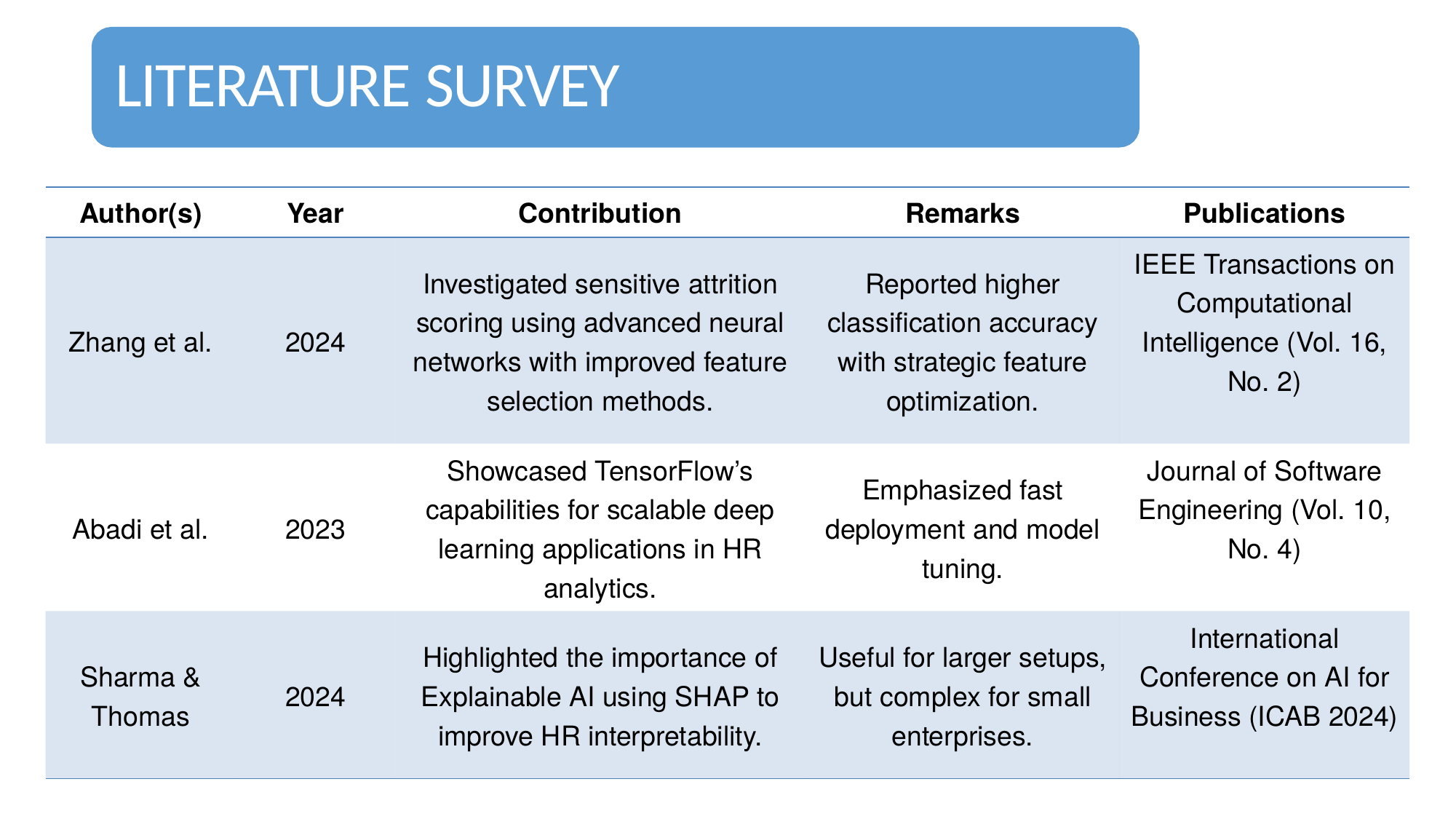

# LITERATURE SURVEY
| Author(s) | Year | Contribution | Remarks | Publications |
| --- | --- | --- | --- | --- |
| Zhang et al. | 2024 | Investigated sensitive attrition scoring using advanced neural networks with improved feature selection methods. | Reported higher classification accuracy with strategic feature optimization. | IEEE Transactions on Computational Intelligence (Vol. 16, No. 2) |
| Abadi et al. | 2023 | Showcased TensorFlow’s capabilities for scalable deep learning applications in HR analytics. | Emphasized fast deployment and model tuning. | Journal of Software Engineering (Vol. 10, No. 4) |
| Sharma & Thomas | 2024 | Highlighted the importance of Explainable AI using SHAP to improve HR interpretability. | Useful for larger setups, but complex for small enterprises. | International Conference on AI for Business (ICAB 2024) |